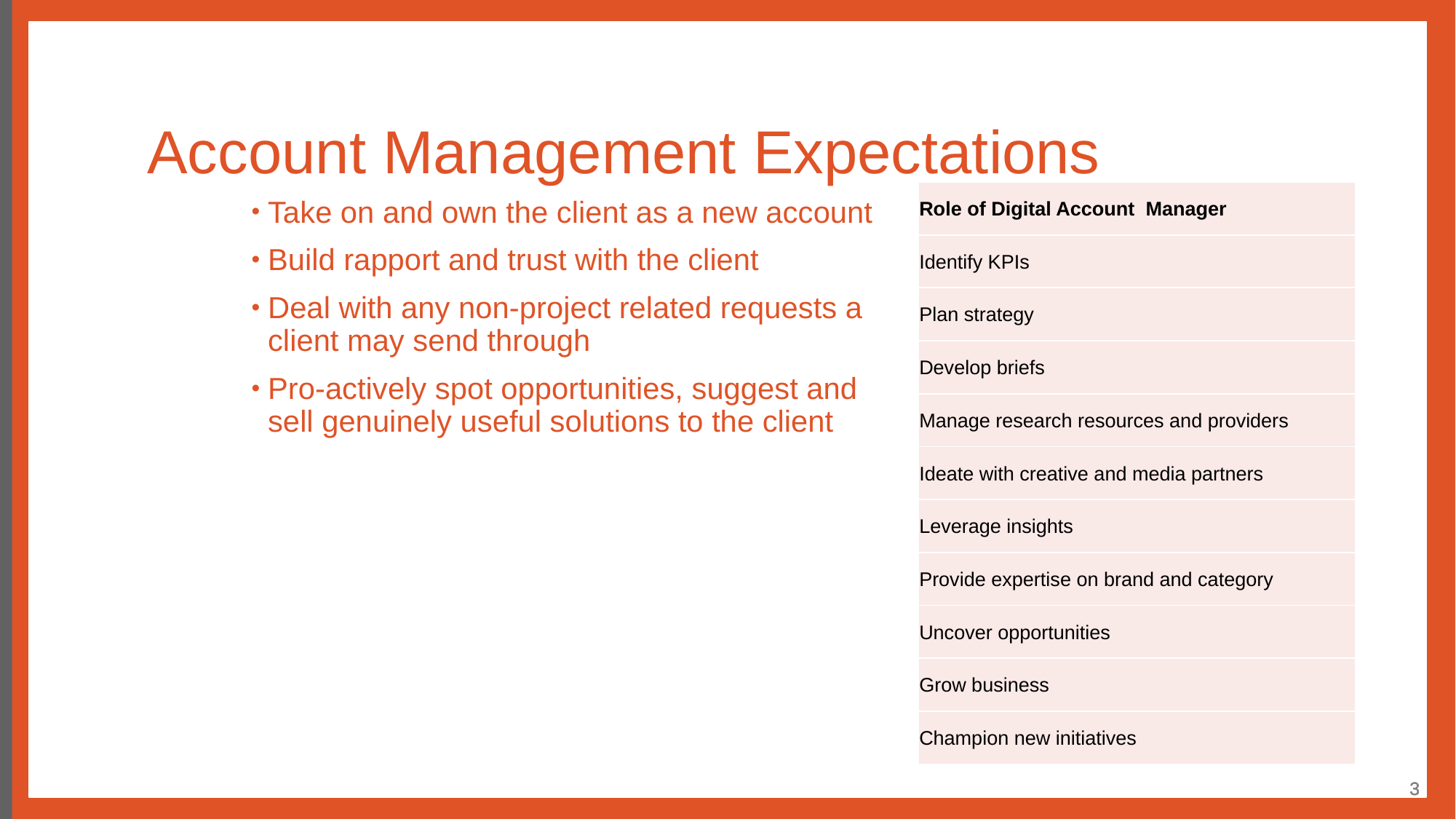

# Account Management Expectations
| Role of Digital Account Manager |
| --- |
| Identify KPIs |
| Plan strategy |
| Develop briefs |
| Manage research resources and providers |
| Ideate with creative and media partners |
| Leverage insights |
| Provide expertise on brand and category |
| Uncover opportunities |
| Grow business |
| Champion new initiatives |
Take on and own the client as a new account
Build rapport and trust with the client
Deal with any non-project related requests a client may send through
Pro-actively spot opportunities, suggest and sell genuinely useful solutions to the client